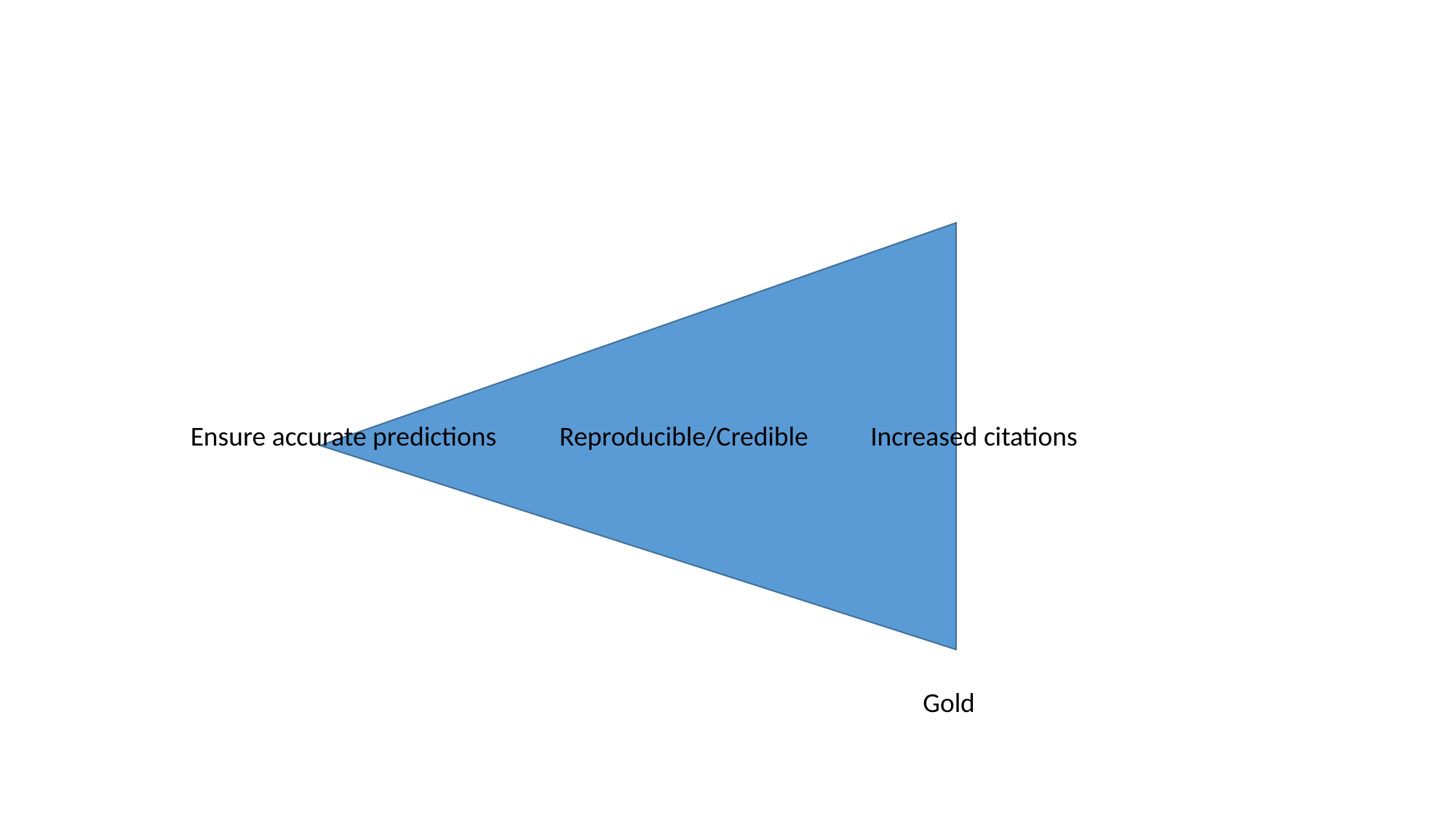

Ensure accurate predictions
Reproducible/Credible
Increased citations
Gold